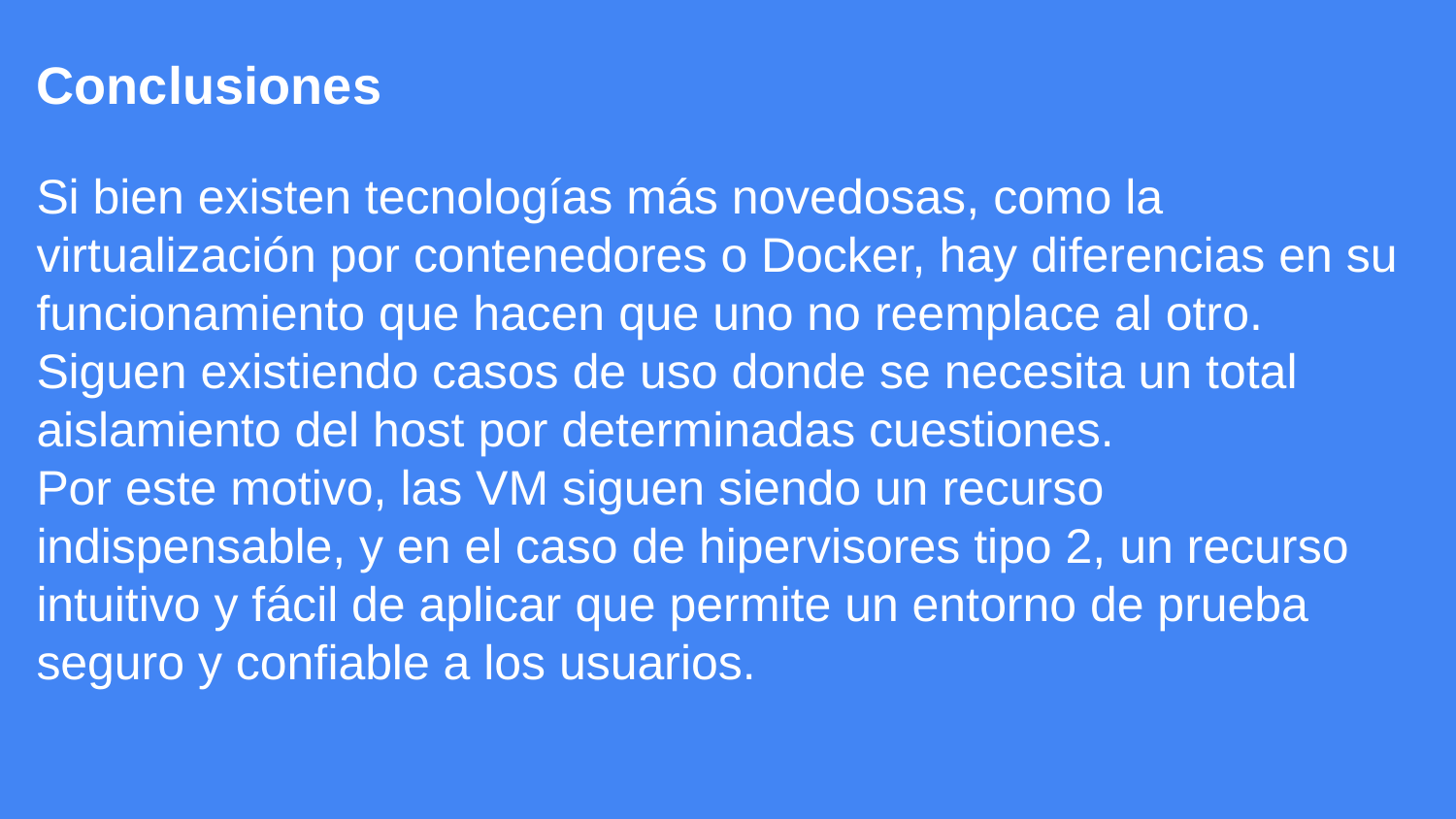

# Conclusiones

Si bien existen tecnologías más novedosas, como la virtualización por contenedores o Docker, hay diferencias en su funcionamiento que hacen que uno no reemplace al otro. Siguen existiendo casos de uso donde se necesita un total aislamiento del host por determinadas cuestiones.
Por este motivo, las VM siguen siendo un recurso indispensable, y en el caso de hipervisores tipo 2, un recurso intuitivo y fácil de aplicar que permite un entorno de prueba seguro y confiable a los usuarios.